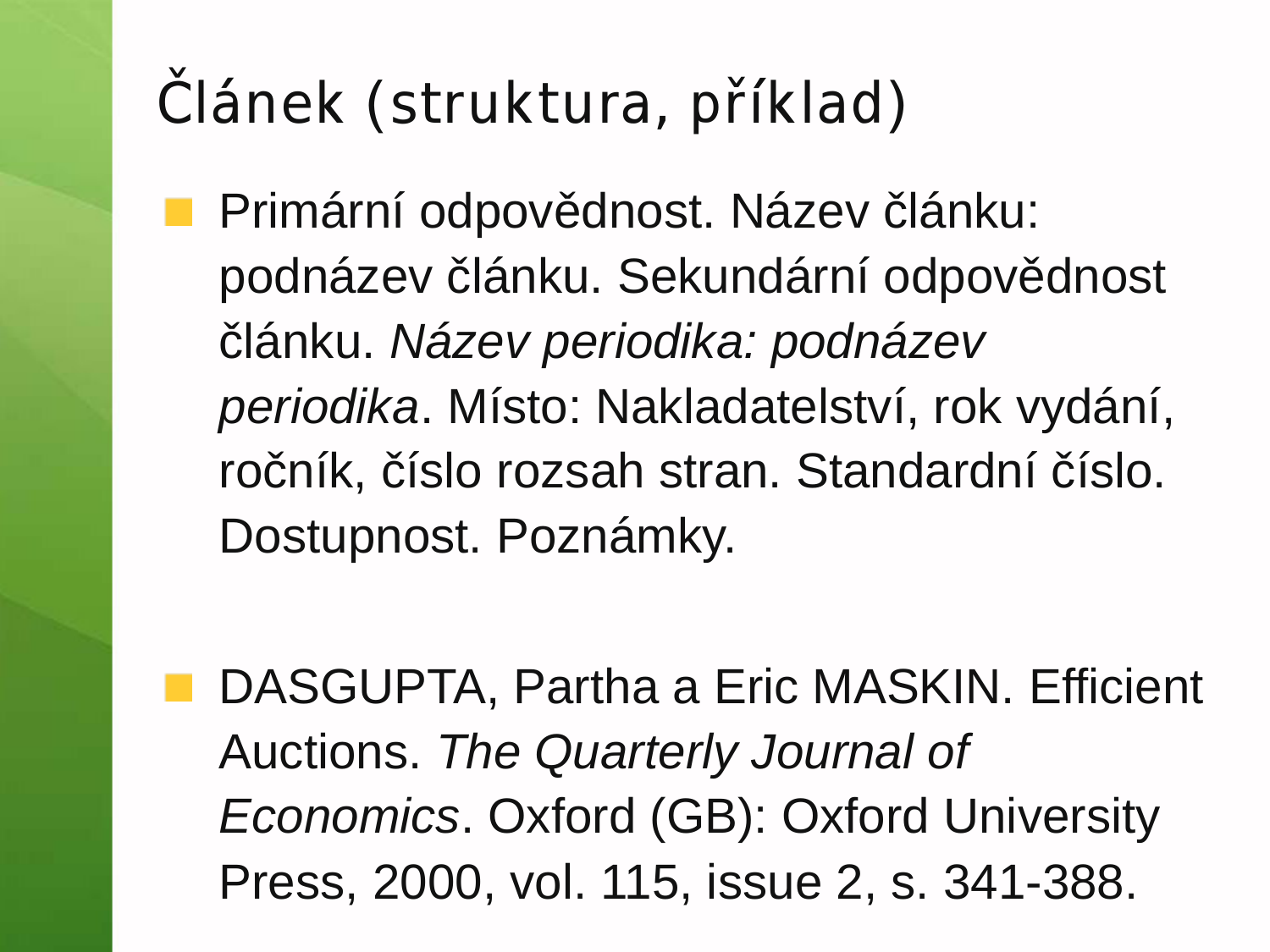

# Článek (struktura, příklad)
Primární odpovědnost. Název článku: podnázev článku. Sekundární odpovědnost článku. Název periodika: podnázev periodika. Místo: Nakladatelství, rok vydání, ročník, číslo rozsah stran. Standardní číslo. Dostupnost. Poznámky.

DASGUPTA, Partha a Eric MASKIN. Efficient Auctions. The Quarterly Journal of Economics. Oxford (GB): Oxford University Press, 2000, vol. 115, issue 2, s. 341-388.